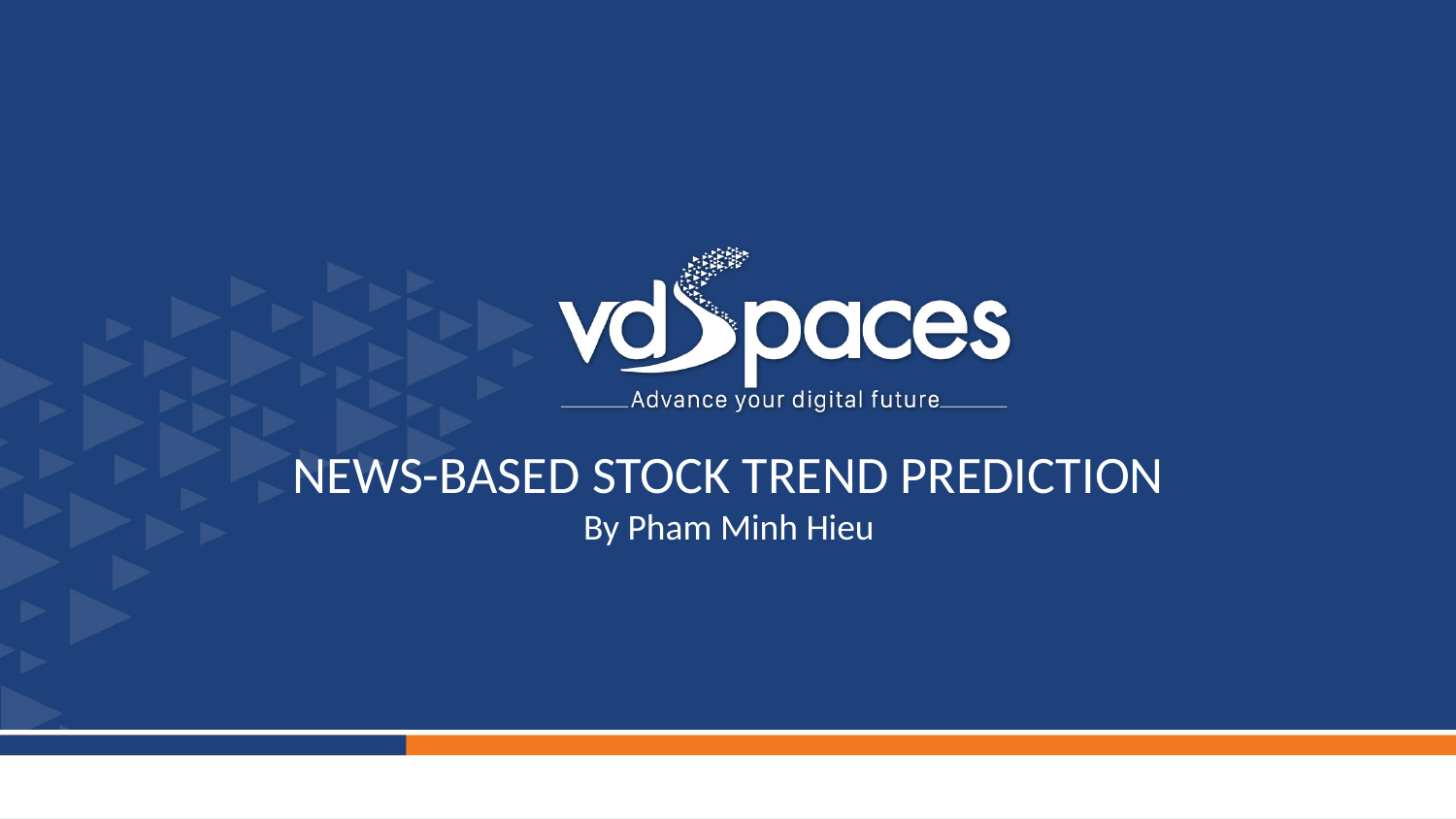

NEWS-BASED STOCK TREND PREDICTION
By Pham Minh Hieu
1